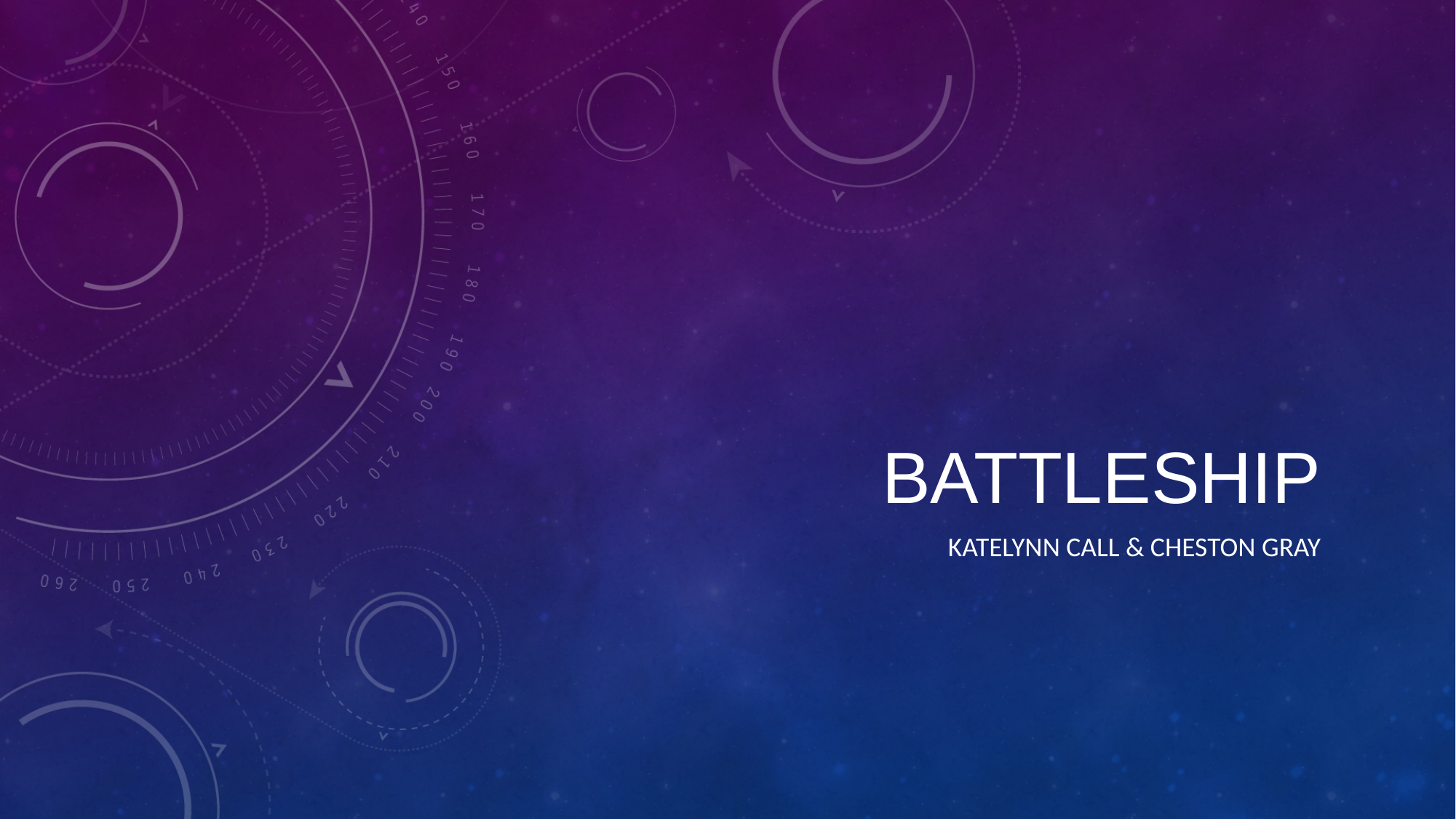

# Battleship
Katelynn Call & Cheston Gray